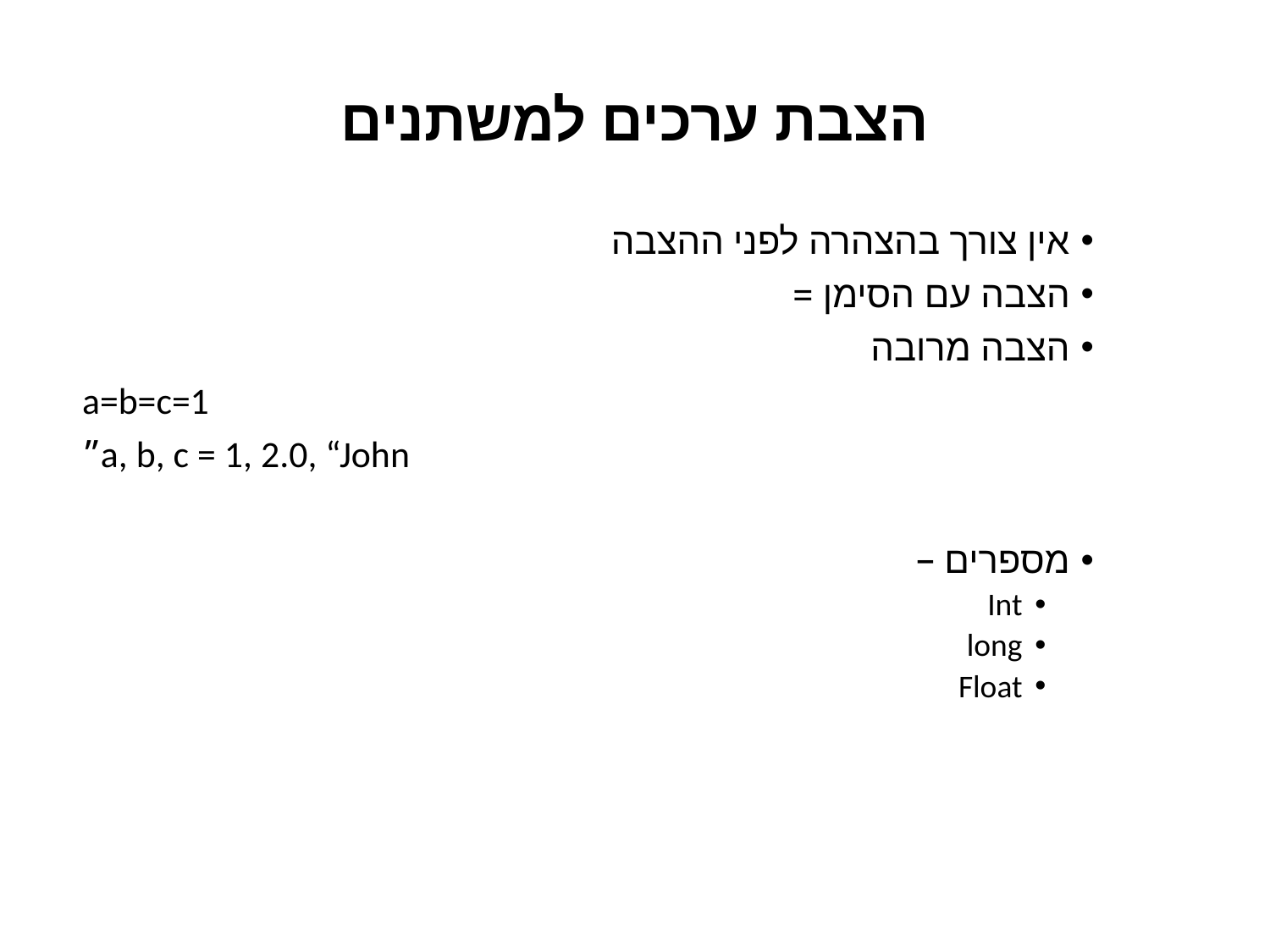

# הצבת ערכים למשתנים
אין צורך בהצהרה לפני ההצבה
הצבה עם הסימן =
הצבה מרובה
a=b=c=1
a, b, c = 1, 2.0, “John”

מספרים –
Int
long
Float